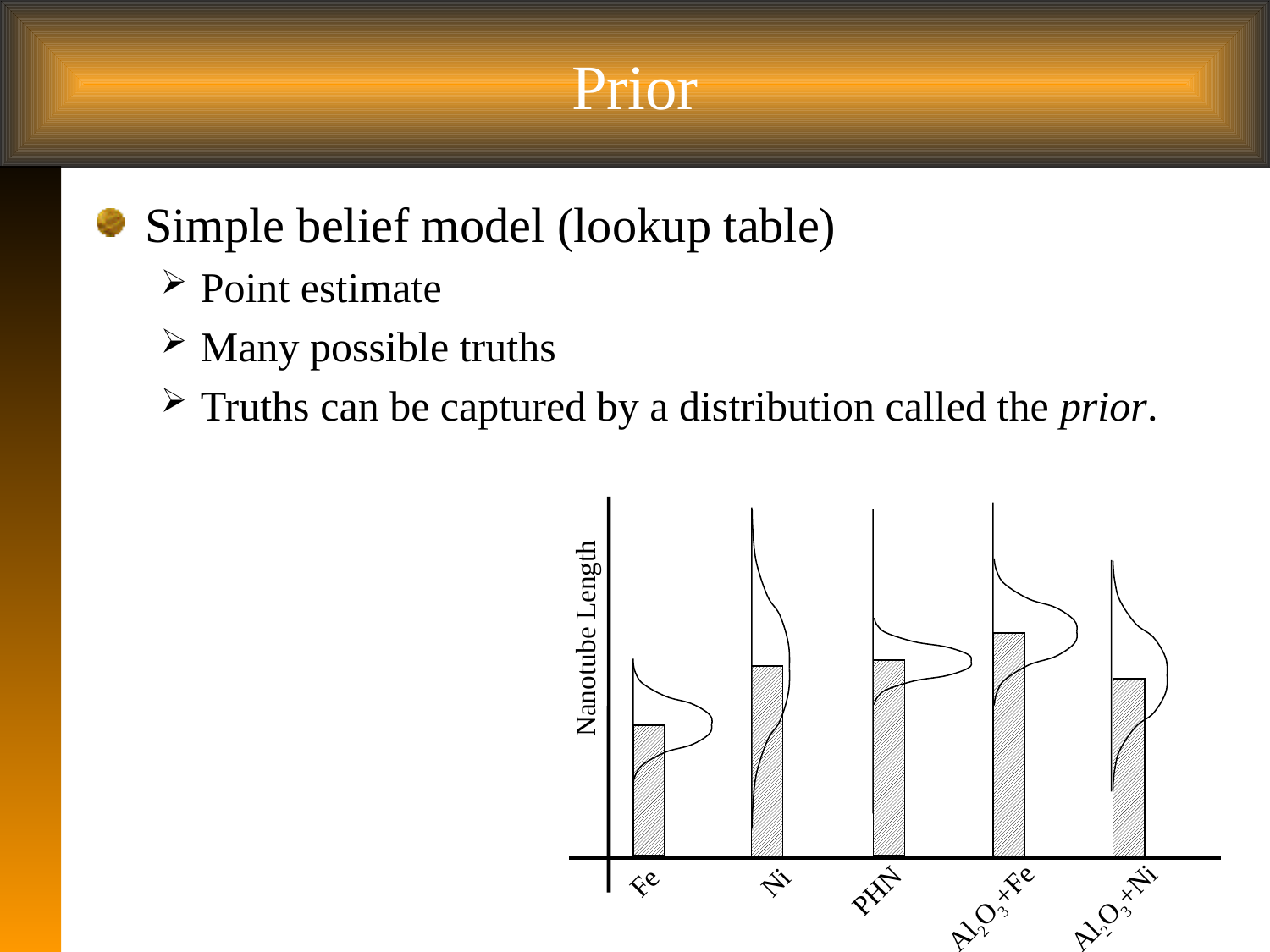

# Prior
Simple belief model (lookup table)
Point estimate
Many possible truths
Truths can be captured by a distribution called the prior.

Fe
Ni
PHN
Al2O3+Fe
Al2O3+Ni
Nanotube Length

 13